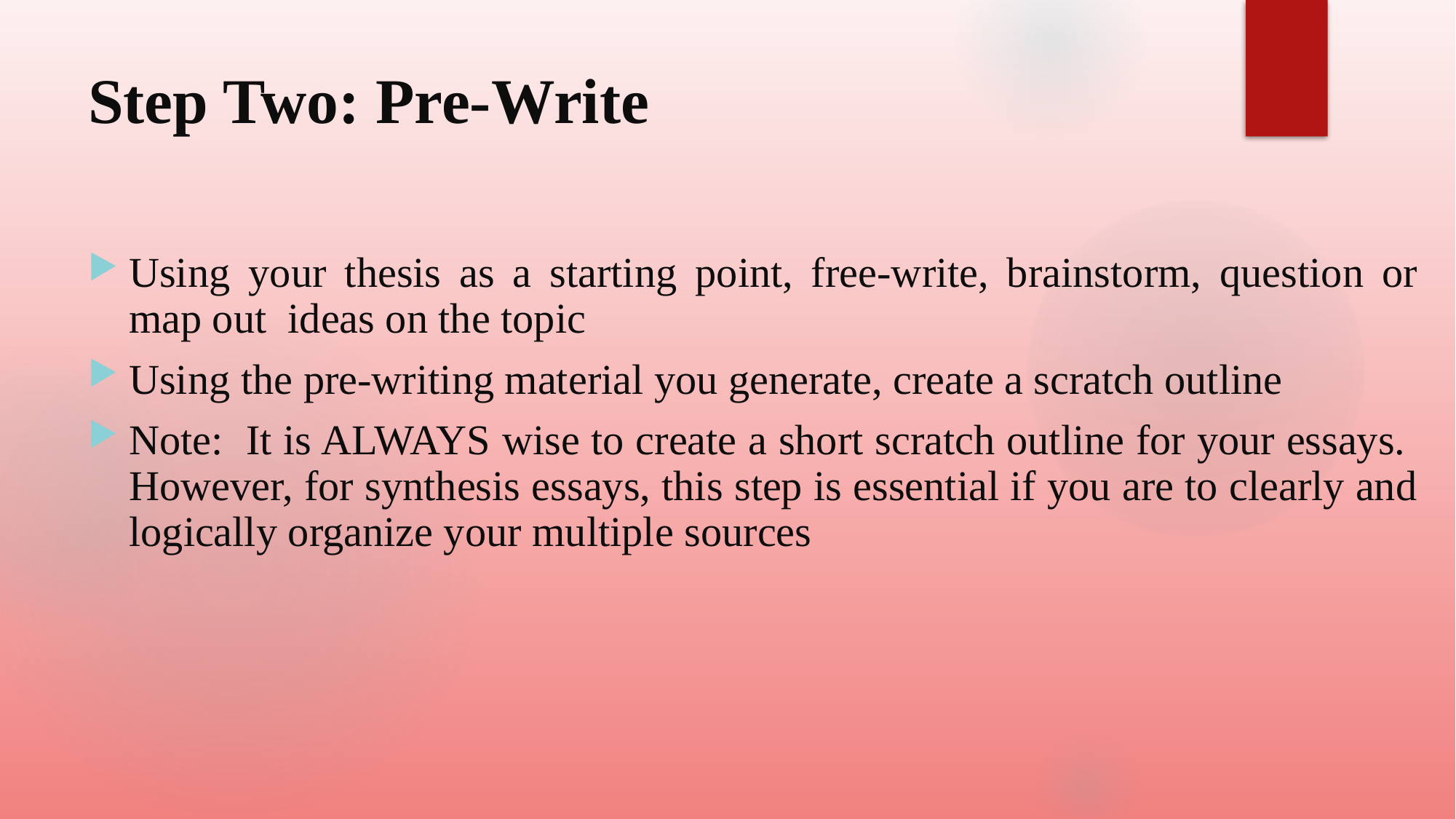

# Step Two: Pre-Write
Using your thesis as a starting point, free-write, brainstorm, question or map out  ideas on the topic
Using the pre-writing material you generate, create a scratch outline
Note:  It is ALWAYS wise to create a short scratch outline for your essays.  However, for synthesis essays, this step is essential if you are to clearly and logically organize your multiple sources